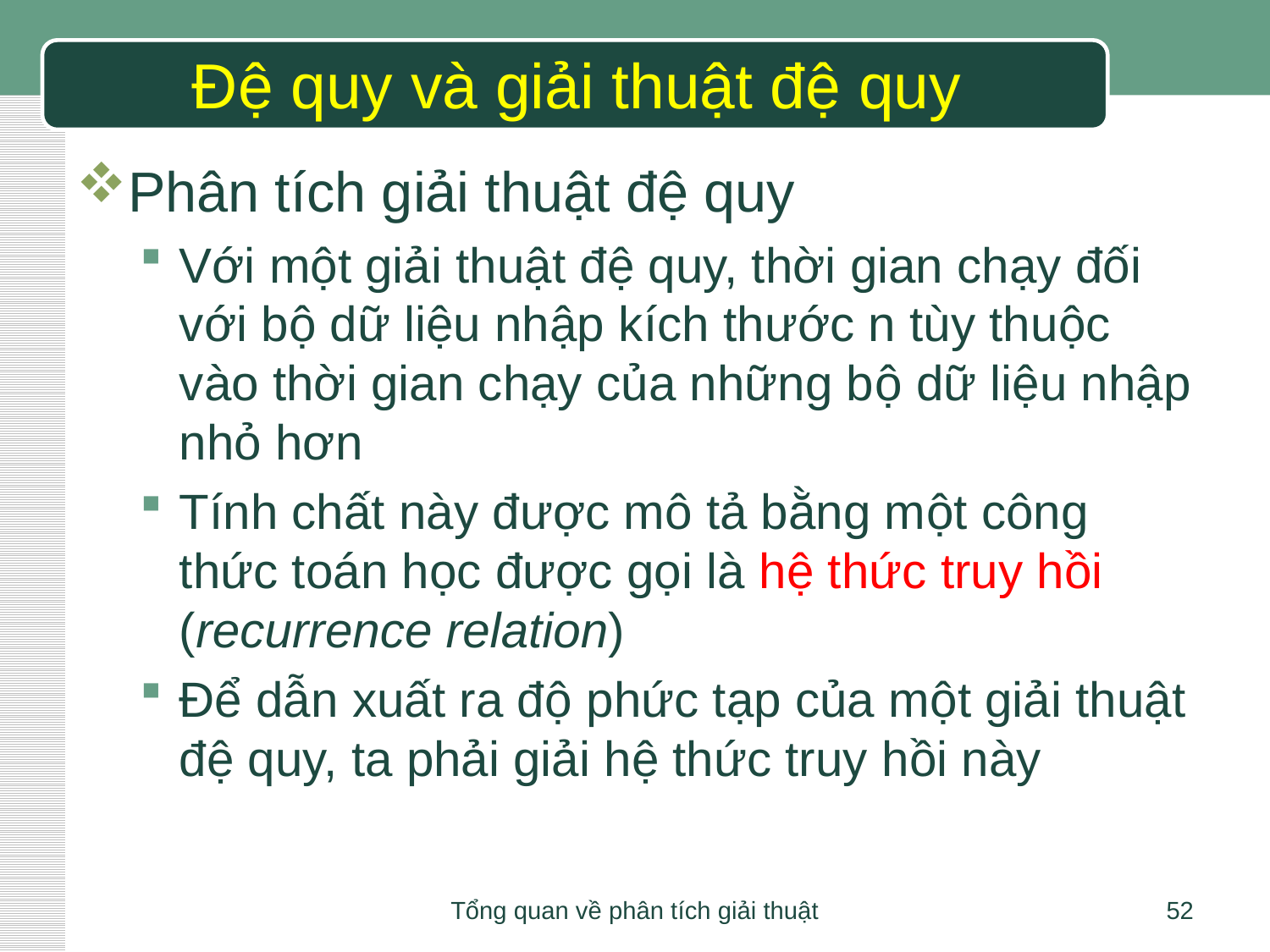

# Đệ quy và giải thuật đệ quy
Phân tích giải thuật đệ quy
Với một giải thuật đệ quy, thời gian chạy đối với bộ dữ liệu nhập kích thước n tùy thuộc vào thời gian chạy của những bộ dữ liệu nhập nhỏ hơn
Tính chất này được mô tả bằng một công thức toán học được gọi là hệ thức truy hồi (recurrence relation)
Để dẫn xuất ra độ phức tạp của một giải thuật đệ quy, ta phải giải hệ thức truy hồi này

Tổng quan về phân tích giải thuật
52